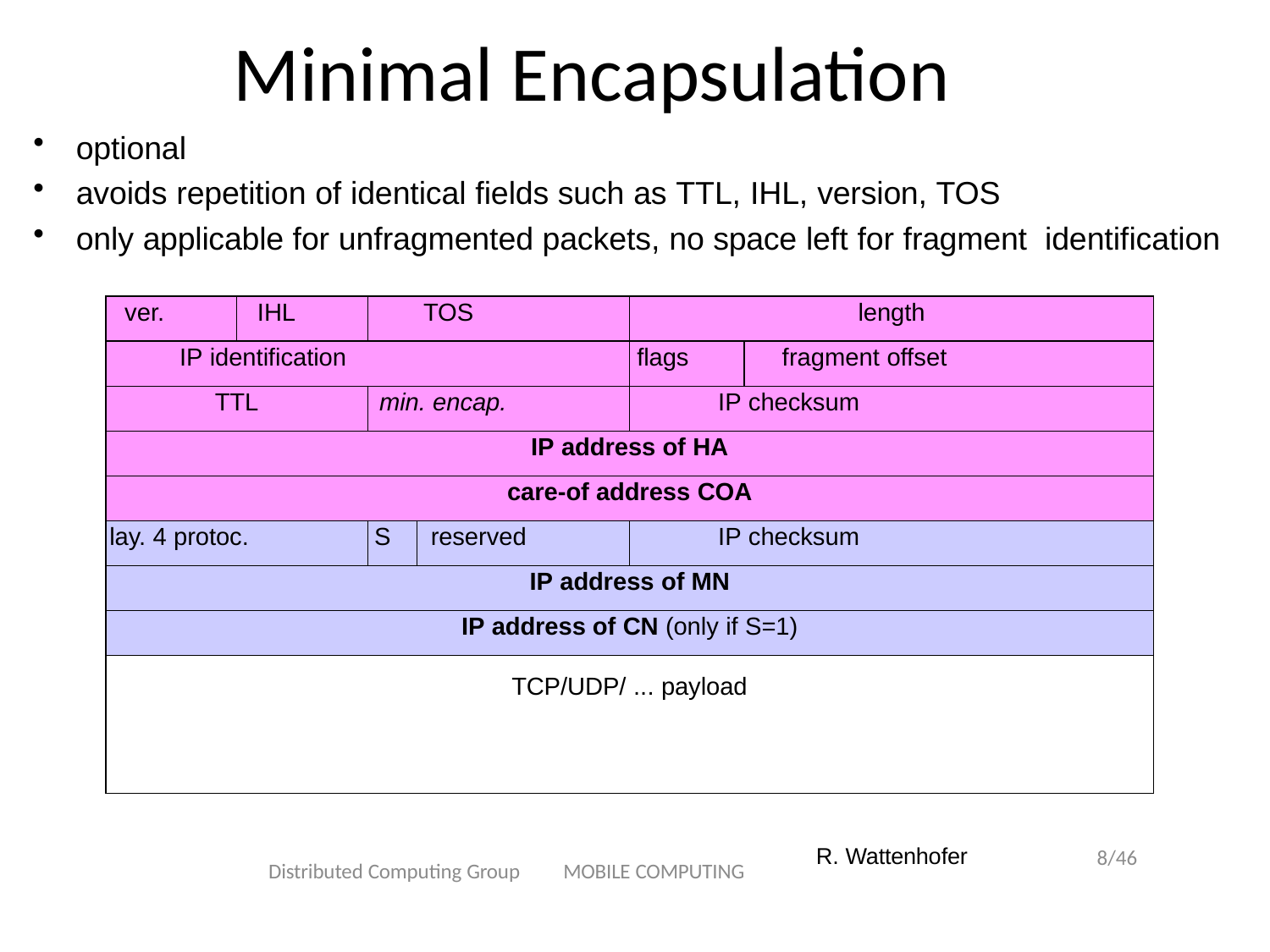

# Minimal Encapsulation
optional
avoids repetition of identical fields such as TTL, IHL, version, TOS
only applicable for unfragmented packets, no space left for fragment  identification
| ver. | IHL | TOS |  | length |  |
| --- | --- | --- | --- | --- | --- |
| IP identification |  |  |  | flags | fragment offset |
| TTL |  | min. encap. |  | IP checksum |  |
| IP address of HA |  |  |  |  |  |
| care-of address COA |  |  |  |  |  |
| lay. 4 protoc. |  | S | reserved | IP checksum |  |
| IP address of MN |  |  |  |  |  |
| IP address of CN (only if S=1) |  |  |  |  |  |
| TCP/UDP/ ... payload |  |  |  |  |  |
Distributed Computing Group
MOBILE COMPUTING
R. Wattenhofer
8/46